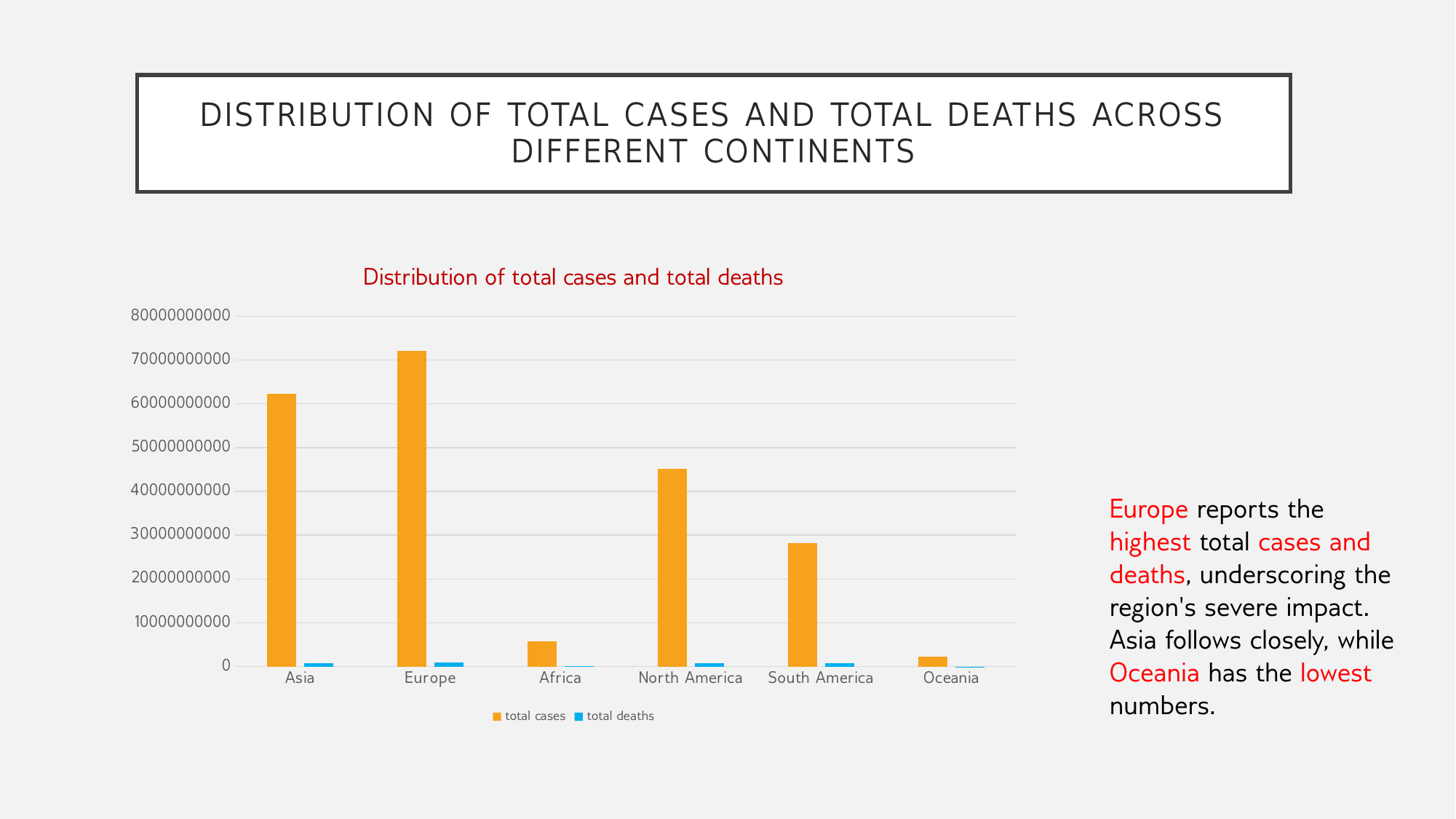

# distribution of total cases and total deaths across different continents

### Chart: Distribution of total cases and total deaths

| Category | total cases | total deaths |
|---|---|---|
| Asia | 62195520151.0 | 719687607.0 |
| Europe | 72081281167.0 | 980322943.0 |
| Africa | 5768640183.0 | 133838877.0 |
| North America | 45222182547.0 | 795506431.0 |
| South America | 28178144635.0 | 746230051.0 |
| Oceania | 2197717837.0 | 4236893.0 |
Europe reports the highest total cases and deaths, underscoring the region's severe impact. Asia follows closely, while Oceania has the lowest numbers.